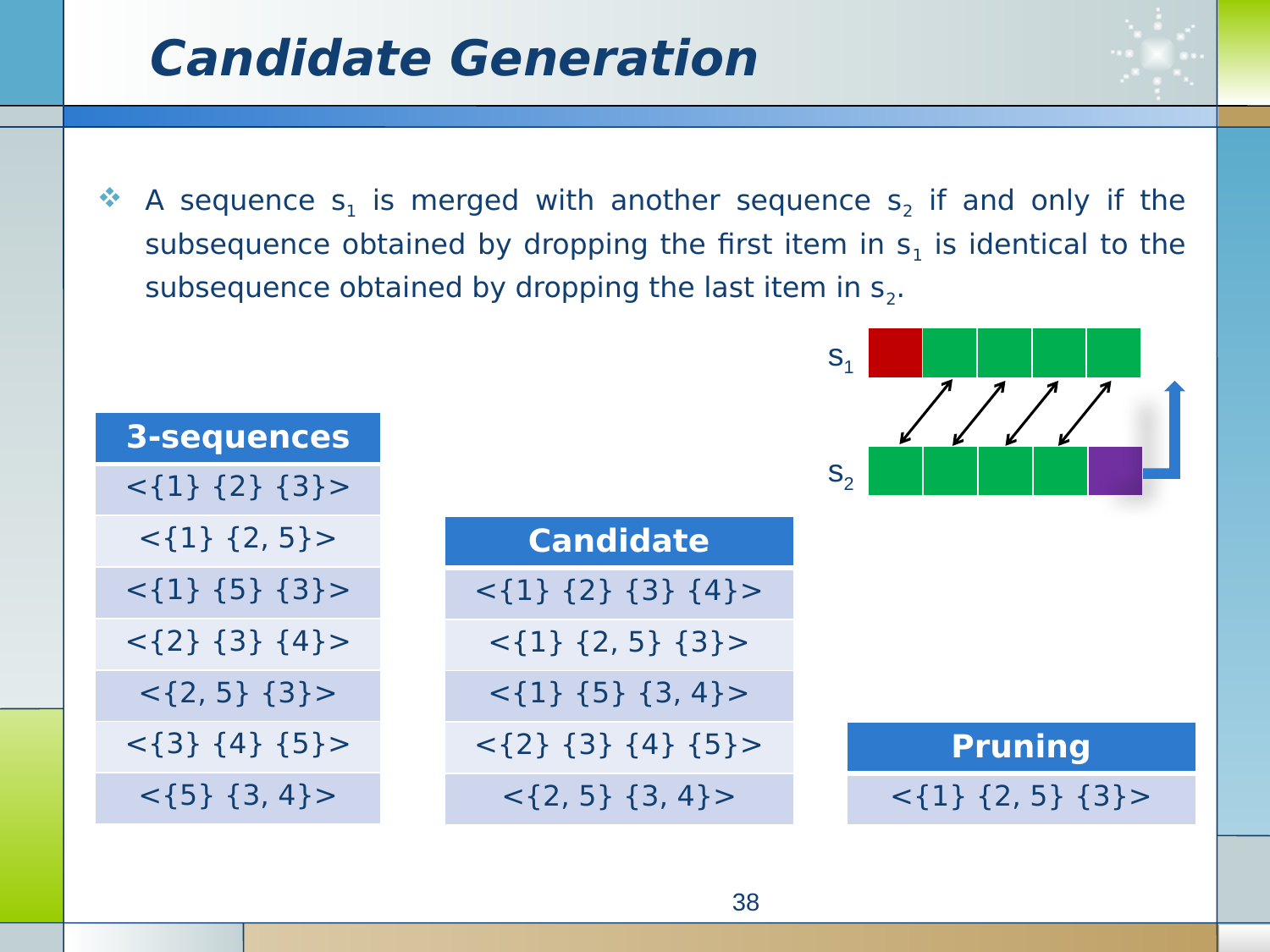

# Candidate Generation
A sequence s1 is merged with another sequence s2 if and only if the subsequence obtained by dropping the first item in s1 is identical to the subsequence obtained by dropping the last item in s2.

s1
|  |  |  |  |  |  |
| --- | --- | --- | --- | --- | --- |

| 3-sequences |
| --- |
| <{1} {2} {3}> |
| <{1} {2, 5}> |
| <{1} {5} {3}> |
| <{2} {3} {4}> |
| <{2, 5} {3}> |
| <{3} {4} {5}> |
| <{5} {3, 4}> |
s2
|  |  |  |  |  |
| --- | --- | --- | --- | --- |
| Candidate |
| --- |
| <{1} {2} {3} {4}> |
| <{1} {2, 5} {3}> |
| <{1} {5} {3, 4}> |
| <{2} {3} {4} {5}> |
| <{2, 5} {3, 4}> |
| Pruning |
| --- |
| <{1} {2, 5} {3}> |
38